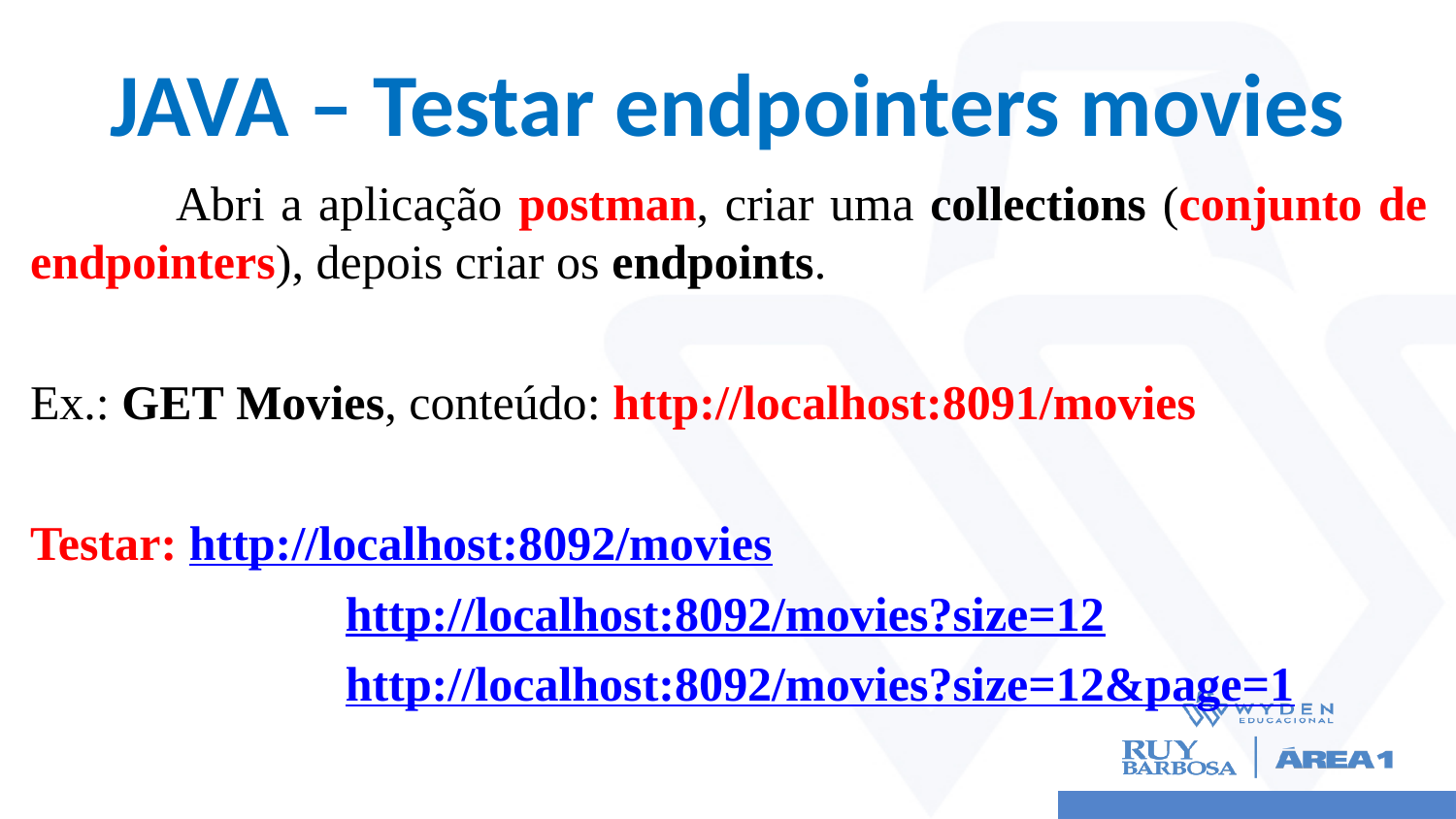

# JAVA – Testar endpointers movies
	Abri a aplicação postman, criar uma collections (conjunto de endpointers), depois criar os endpoints.

Ex.: GET Movies, conteúdo: http://localhost:8091/movies

Testar: http://localhost:8092/movies
		  http://localhost:8092/movies?size=12
		  http://localhost:8092/movies?size=12&page=1